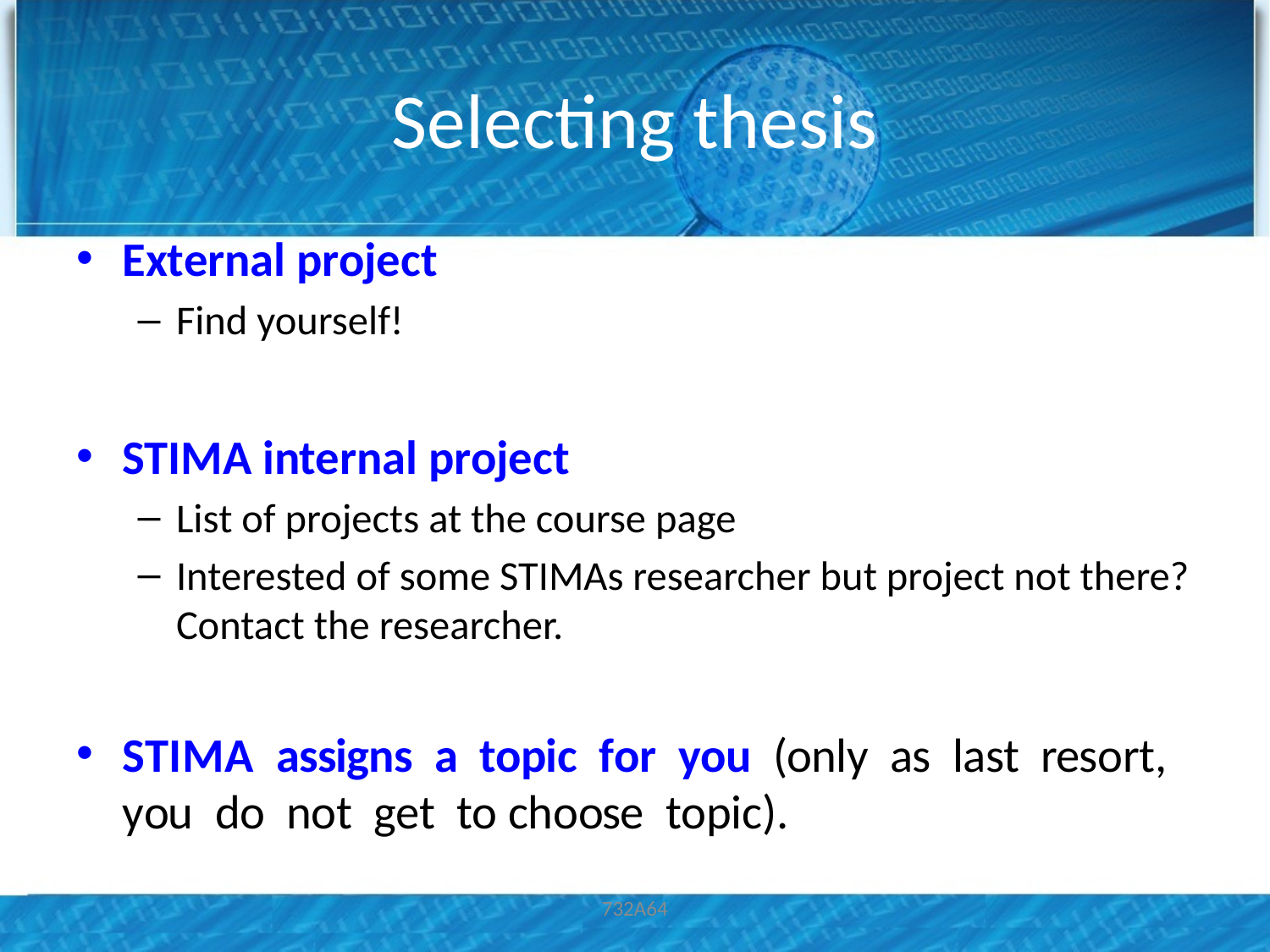

# Selecting thesis
External project
Find yourself!

STIMA internal project
List of projects at the course page
Interested of some STIMAs researcher but project not there? Contact the researcher.

STIMA  assigns  a  topic  for  you  (only  as  last  resort,  you  do  not  get  to choose  topic).
732A64